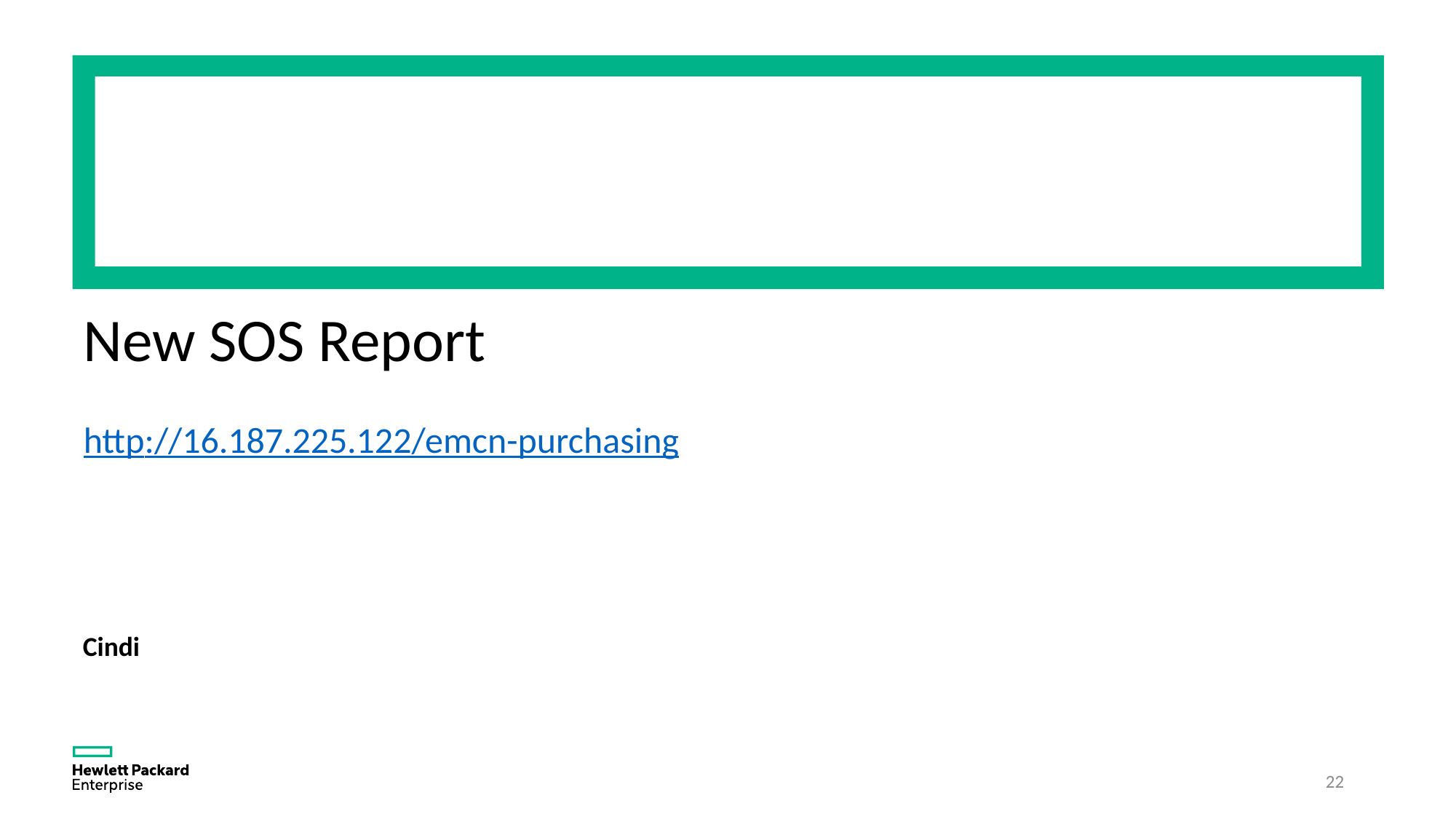

# New SOS Report
http://16.187.225.122/emcn-purchasing
Cindi

22